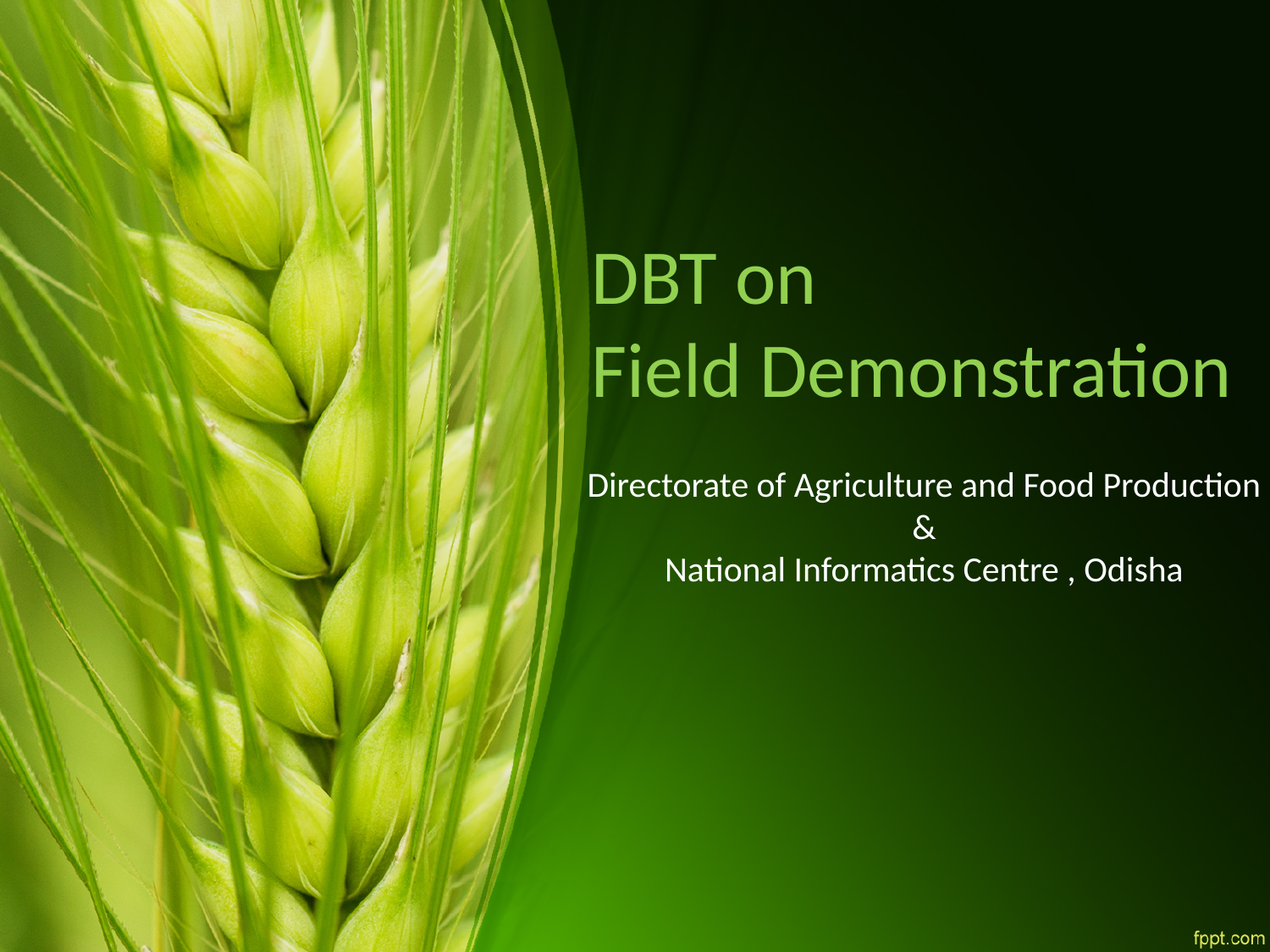

# DBT on Field Demonstration
Directorate of Agriculture and Food Production
&
National Informatics Centre , Odisha